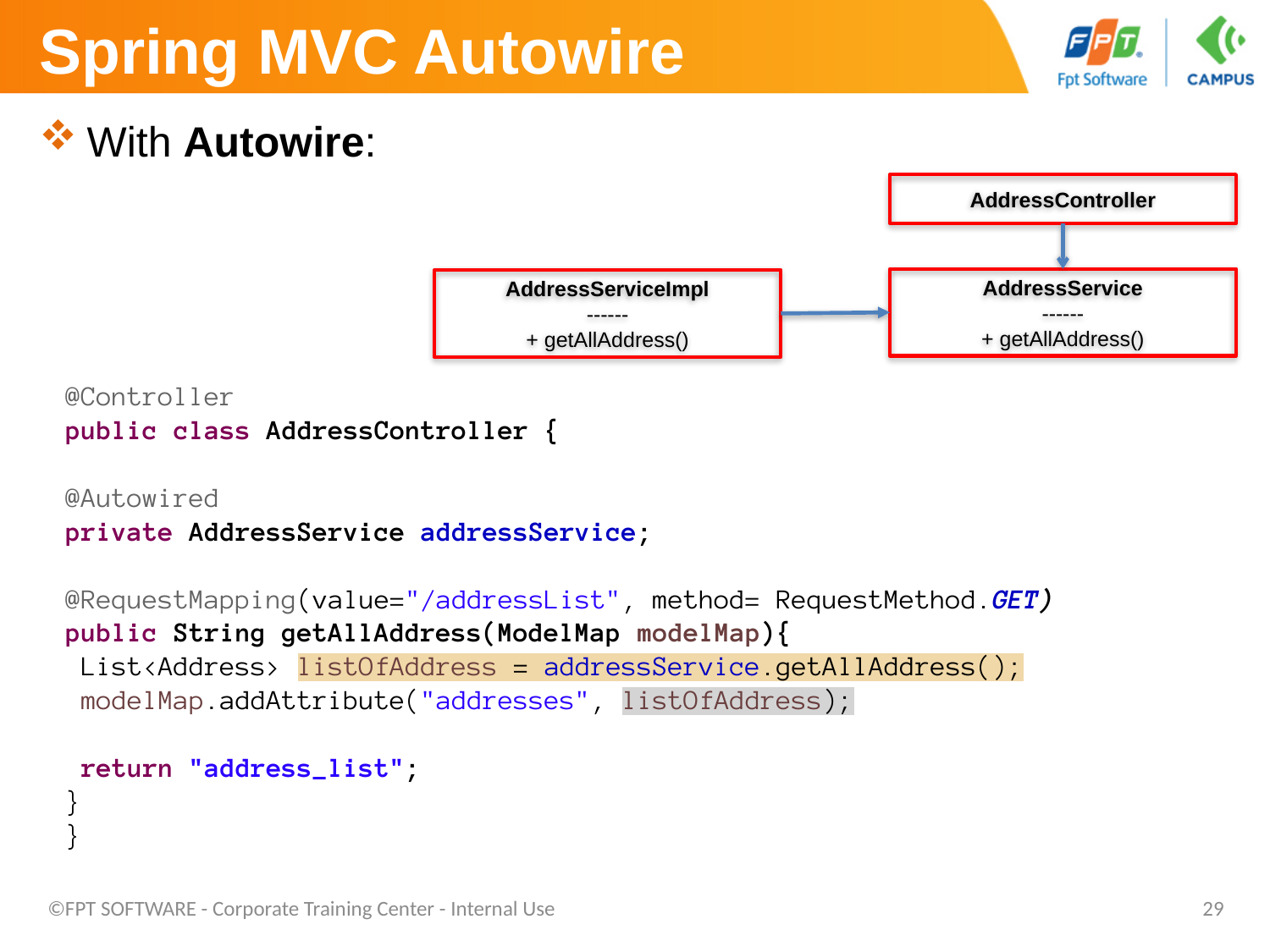

# Spring MVC Autowire
With Autowire:

AddressController
AddressService
------
+ getAllAddress()
AddressServiceImpl
------
+ getAllAddress()
@Controller
public class AddressController {

@Autowired
private AddressService addressService;

@RequestMapping(value="/addressList", method= RequestMethod.GET)
public String getAllAddress(ModelMap modelMap){
 List<Address> listOfAddress = addressService.getAllAddress();
 modelMap.addAttribute("addresses", listOfAddress);

 return "address_list";
}
}
©FPT SOFTWARE - Corporate Training Center - Internal Use
29